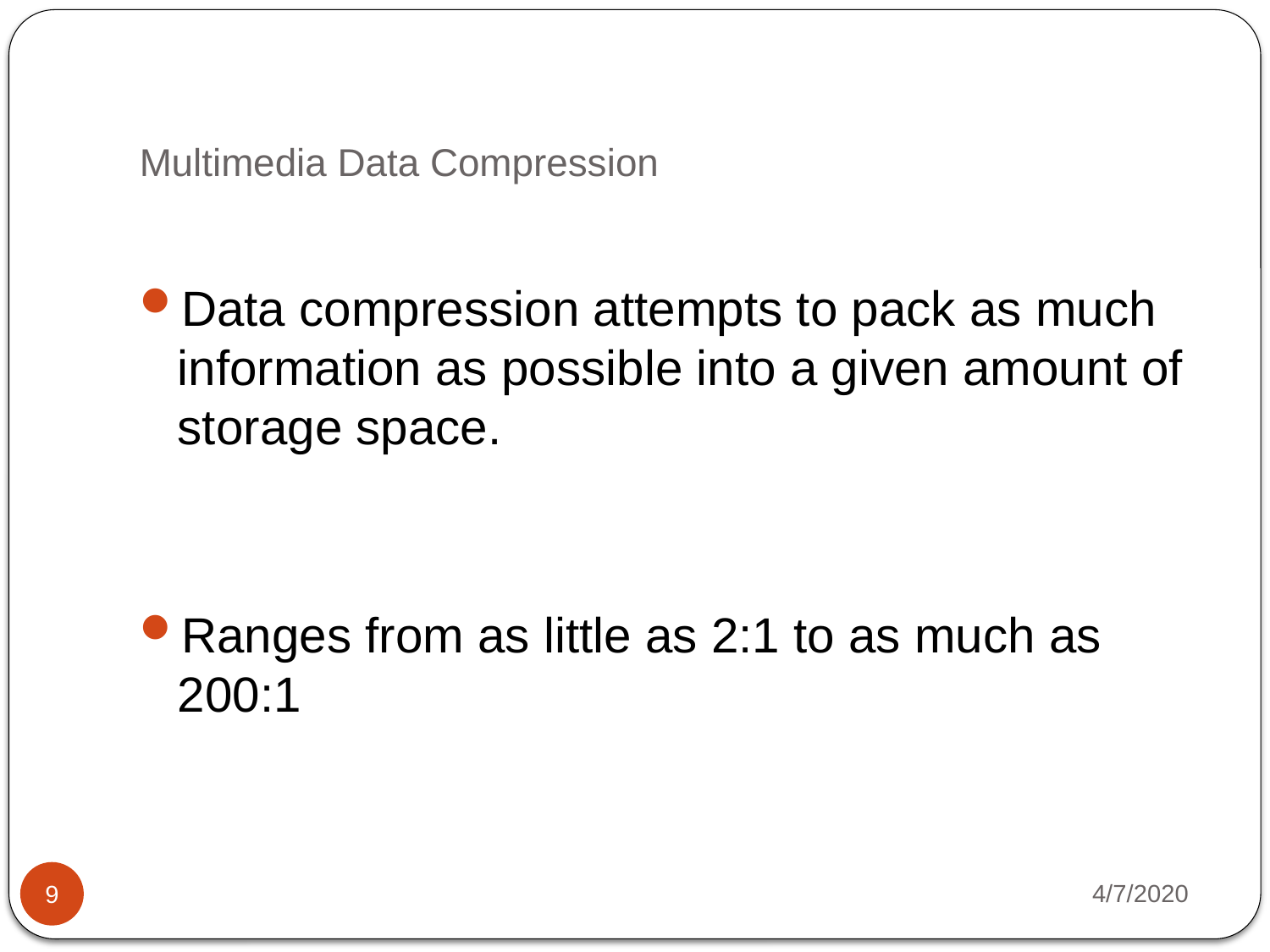

# Multimedia Data Compression

Data compression attempts to pack as much information as possible into a given amount of storage space.

Ranges from as little as 2:1 to as much as 200:1

4/7/2020
9